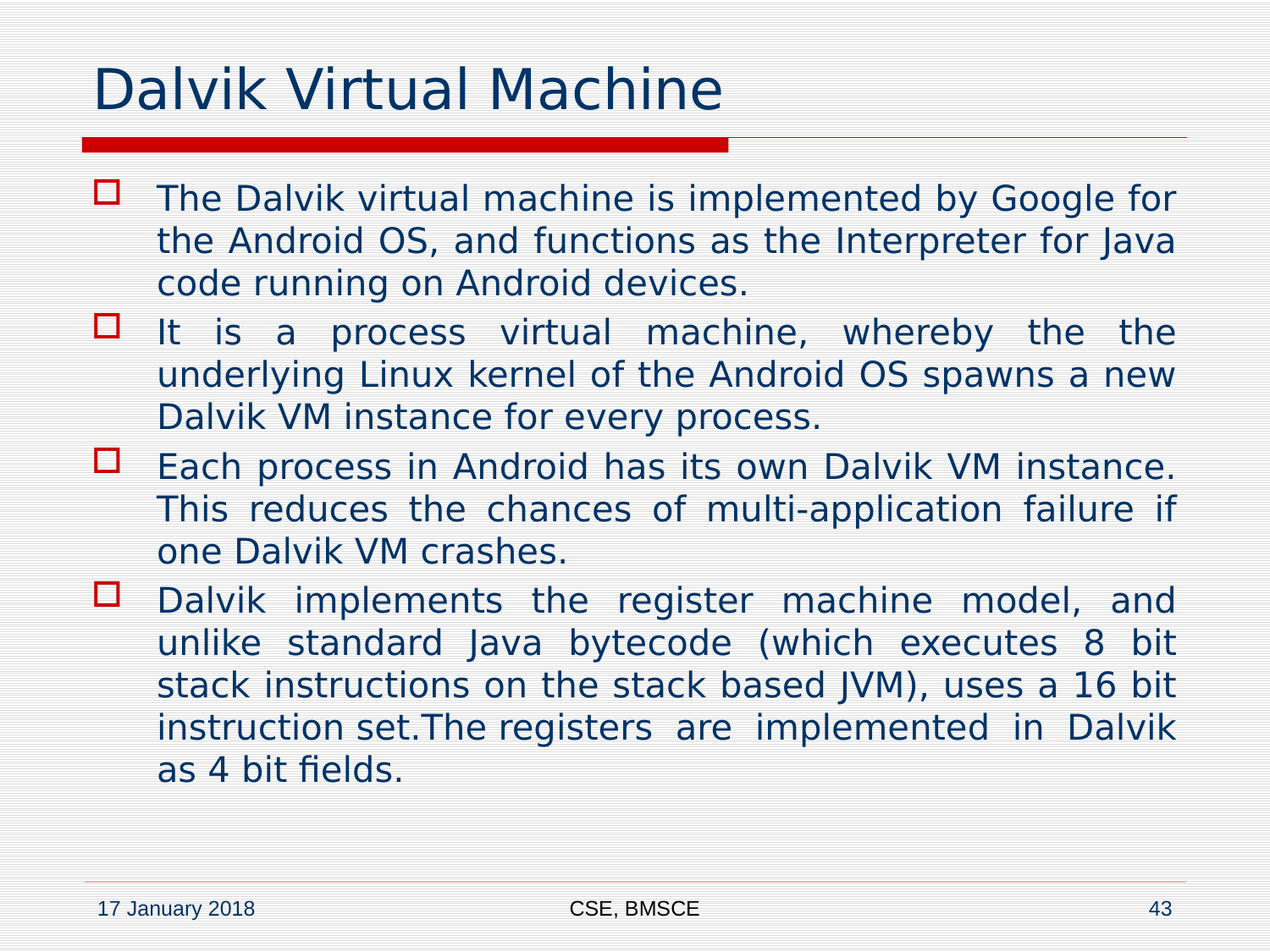

# Dalvik Virtual Machine
The Dalvik virtual machine is implemented by Google for the Android OS, and functions as the Interpreter for Java code running on Android devices.
It is a process virtual machine, whereby the the underlying Linux kernel of the Android OS spawns a new Dalvik VM instance for every process.
Each process in Android has its own Dalvik VM instance. This reduces the chances of multi-application failure if one Dalvik VM crashes.
Dalvik implements the register machine model, and unlike standard Java bytecode (which executes 8 bit stack instructions on the stack based JVM), uses a 16 bit instruction set.The registers are implemented in Dalvik as 4 bit fields.
CSE, BMSCE
43
17 January 2018